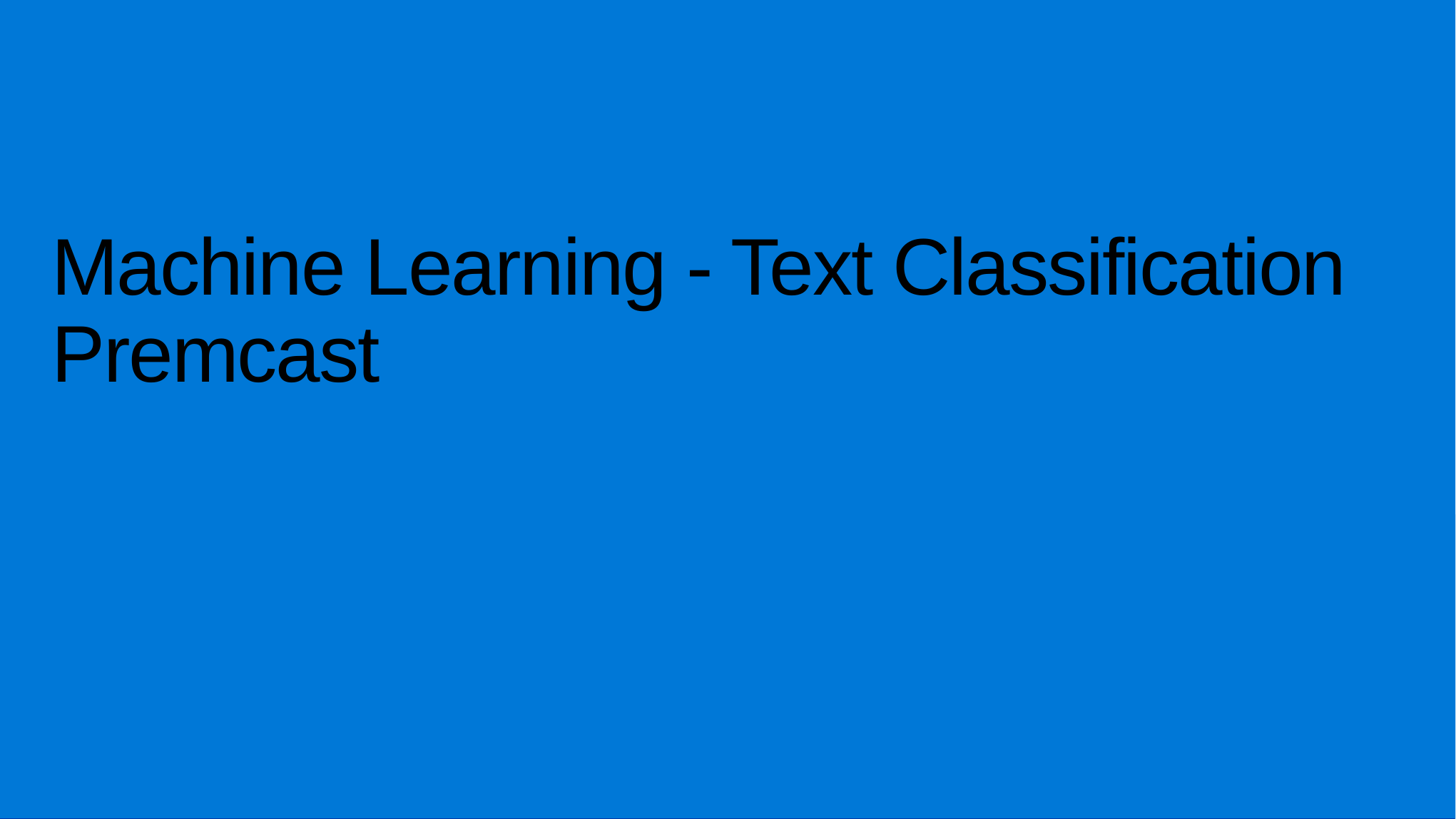

# Machine Learning - Text Classification Premcast